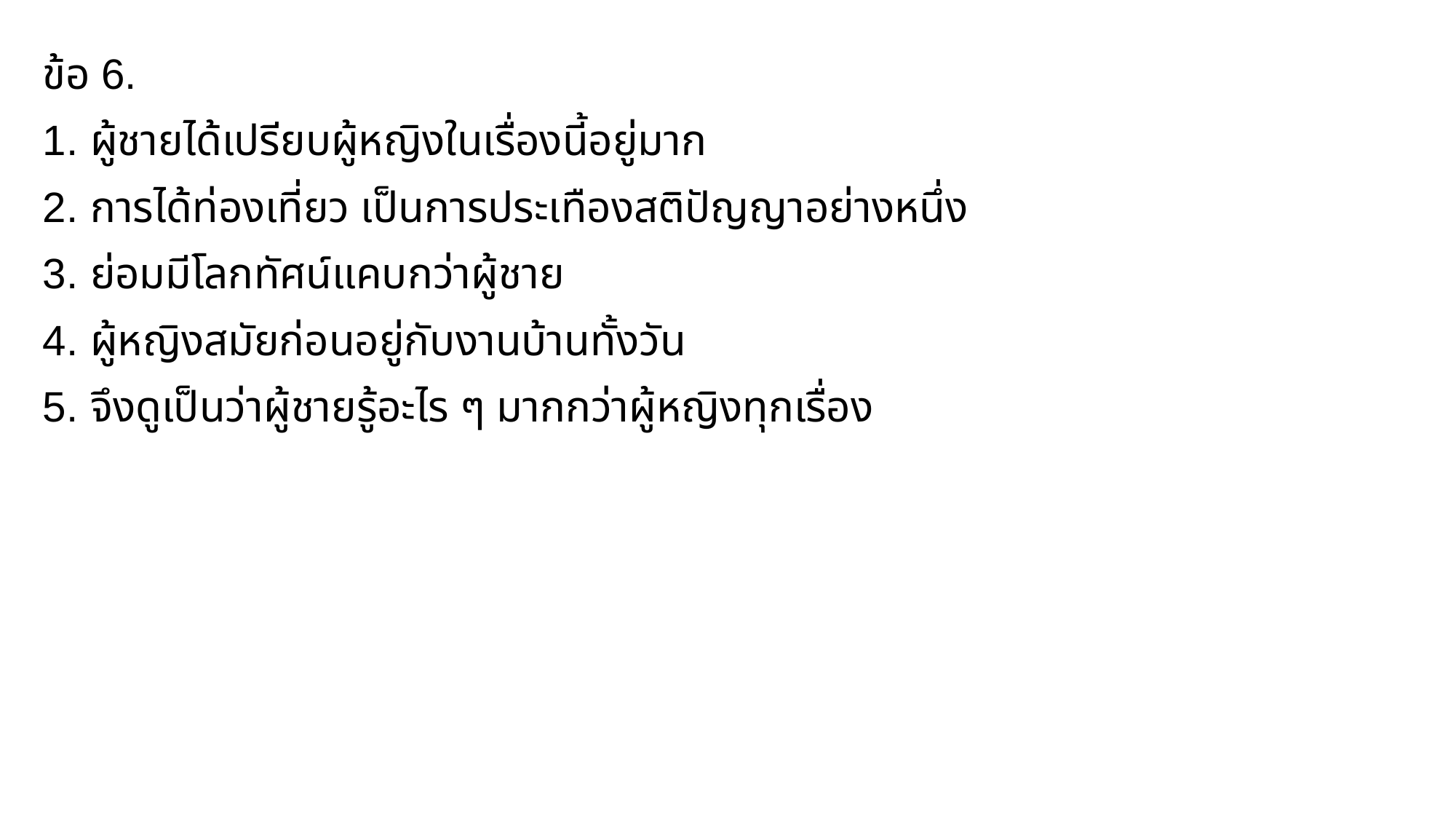

ข้อ 6.
1. ผู้ชายได้เปรียบผู้หญิงในเรื่องนี้อยู่มาก
2. การได้ท่องเที่ยว เป็นการประเทืองสติปัญญาอย่างหนึ่ง
3. ย่อมมีโลกทัศน์แคบกว่าผู้ชาย
4. ผู้หญิงสมัยก่อนอยู่กับงานบ้านทั้งวัน
5. จึงดูเป็นว่าผู้ชายรู้อะไร ๆ มากกว่าผู้หญิงทุกเรื่อง